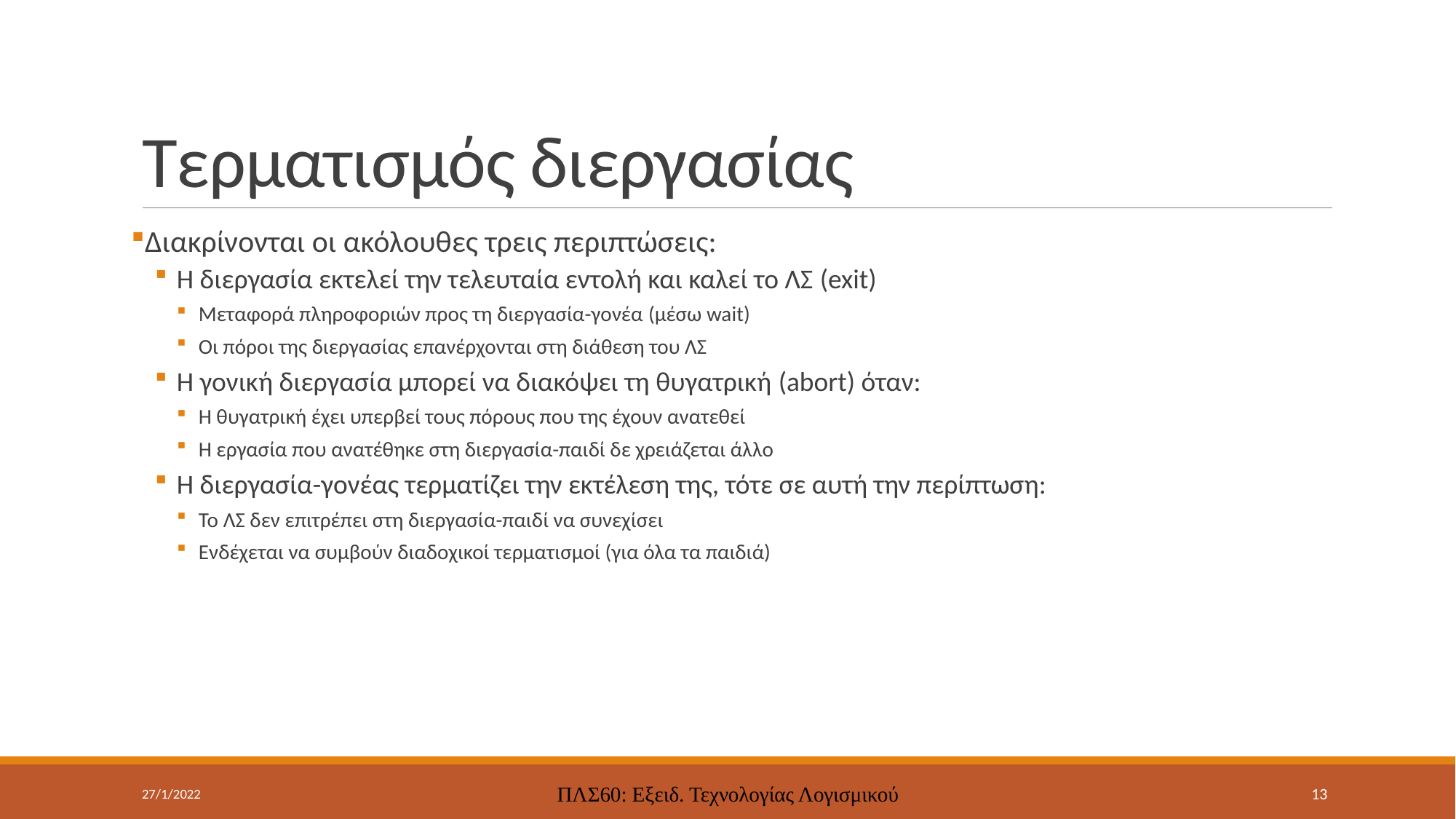

# Τερματισμός διεργασίας
Διακρίνονται οι ακόλουθες τρεις περιπτώσεις:
Η διεργασία εκτελεί την τελευταία εντολή και καλεί το ΛΣ (exit)
Μεταφορά πληροφοριών προς τη διεργασία-γονέα (μέσω wait)
Οι πόροι της διεργασίας επανέρχονται στη διάθεση του ΛΣ
Η γονική διεργασία μπορεί να διακόψει τη θυγατρική (abort) όταν:
Η θυγατρική έχει υπερβεί τους πόρους που της έχουν ανατεθεί
Η εργασία που ανατέθηκε στη διεργασία-παιδί δε χρειάζεται άλλο
Η διεργασία-γονέας τερματίζει την εκτέλεση της, τότε σε αυτή την περίπτωση:
To ΛΣ δεν επιτρέπει στη διεργασία-παιδί να συνεχίσει
Ενδέχεται να συμβούν διαδοχικοί τερματισμοί (για όλα τα παιδιά)
27/1/2022
ΠΛΣ60: Εξειδ. Τεχνολογίας Λογισμικού
13